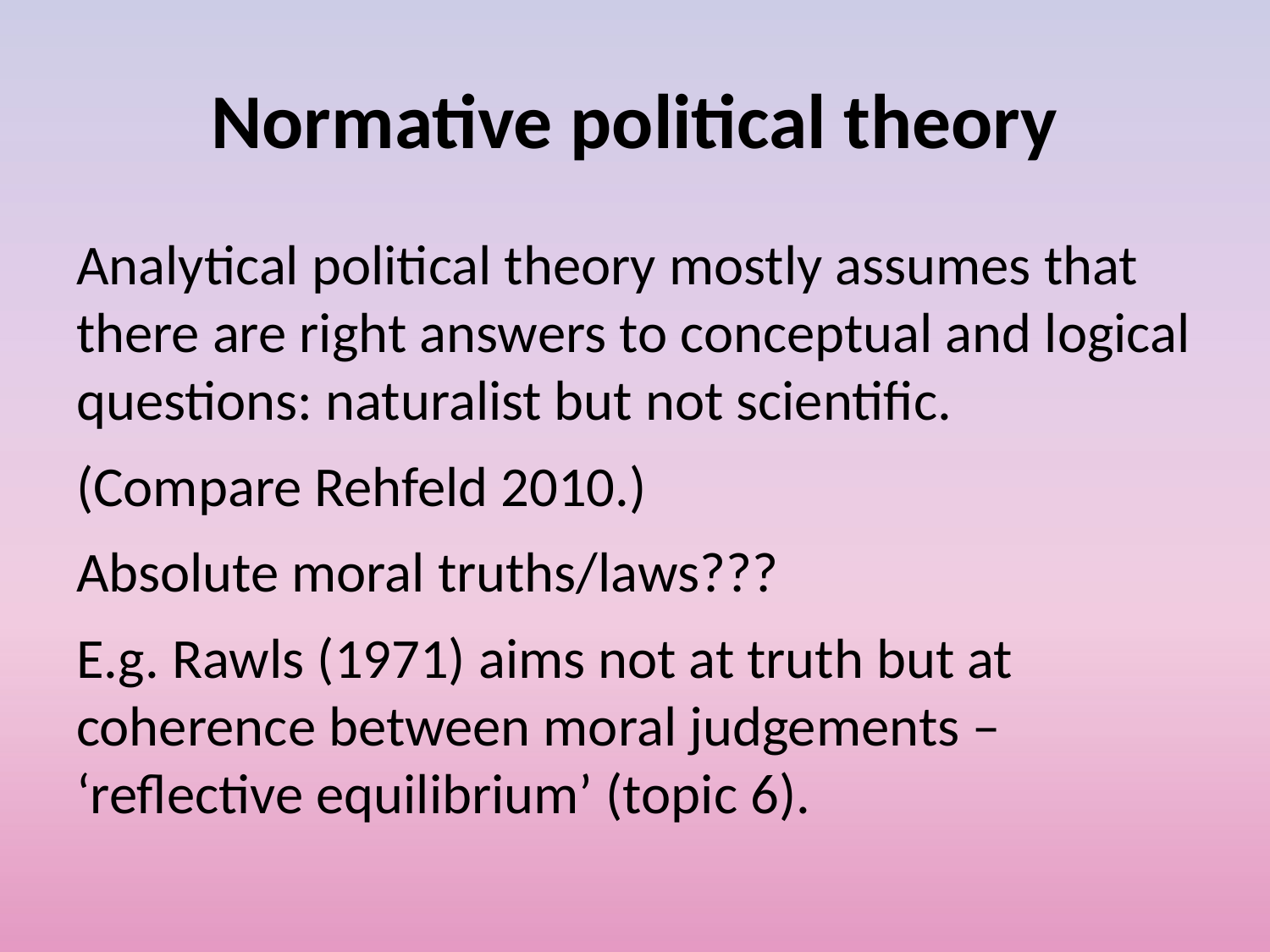

# Normative political theory
Analytical political theory mostly assumes that there are right answers to conceptual and logical questions: naturalist but not scientific.
(Compare Rehfeld 2010.)
Absolute moral truths/laws???
E.g. Rawls (1971) aims not at truth but at coherence between moral judgements – ‘reflective equilibrium’ (topic 6).